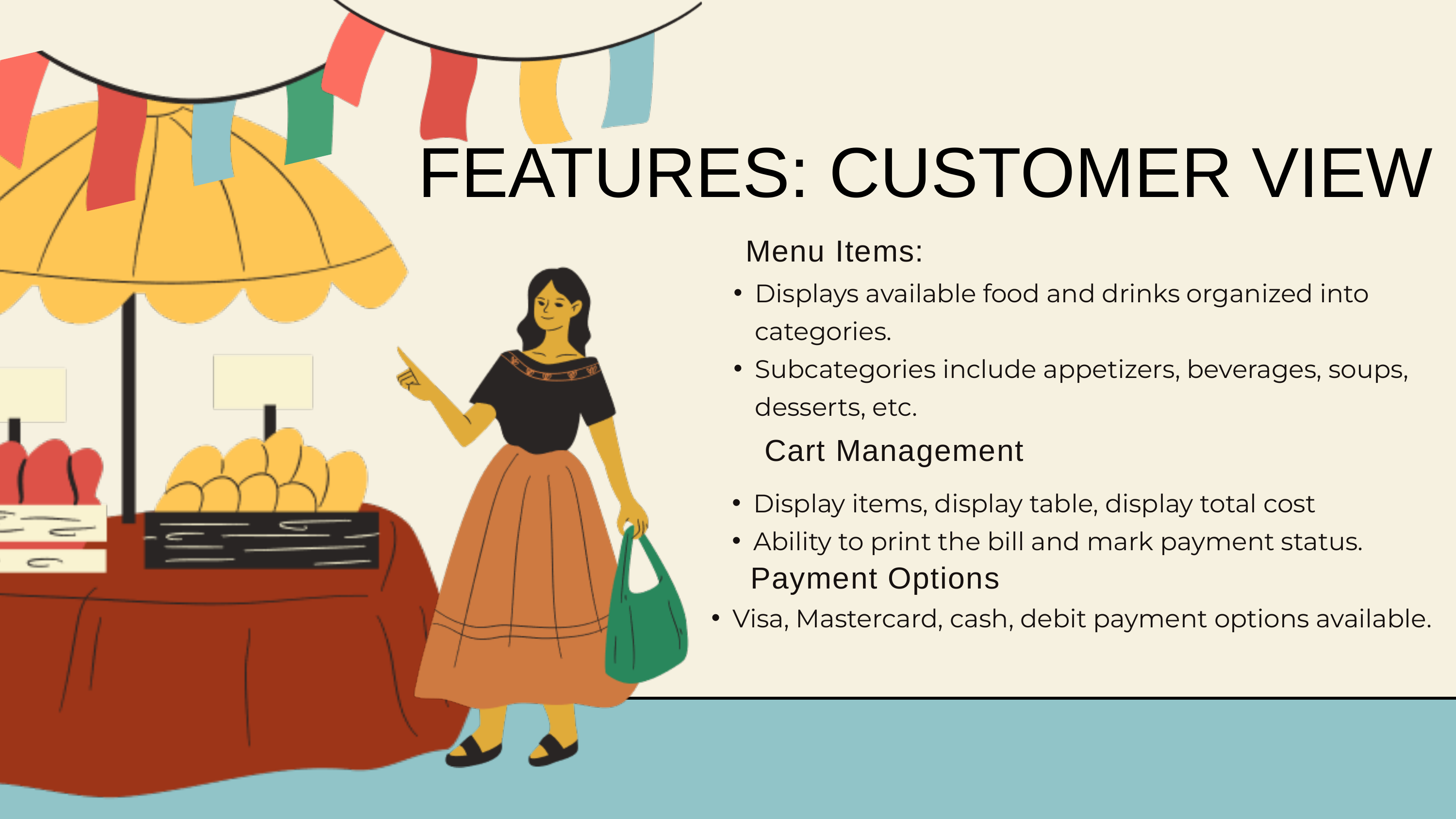

FEATURES: CUSTOMER VIEW
Menu Items:

Displays available food and drinks organized into categories.
Subcategories include appetizers, beverages, soups, desserts, etc.

Cart Management
Display items, display table, display total cost
Ability to print the bill and mark payment status.
Payment Options
Visa, Mastercard, cash, debit payment options available.